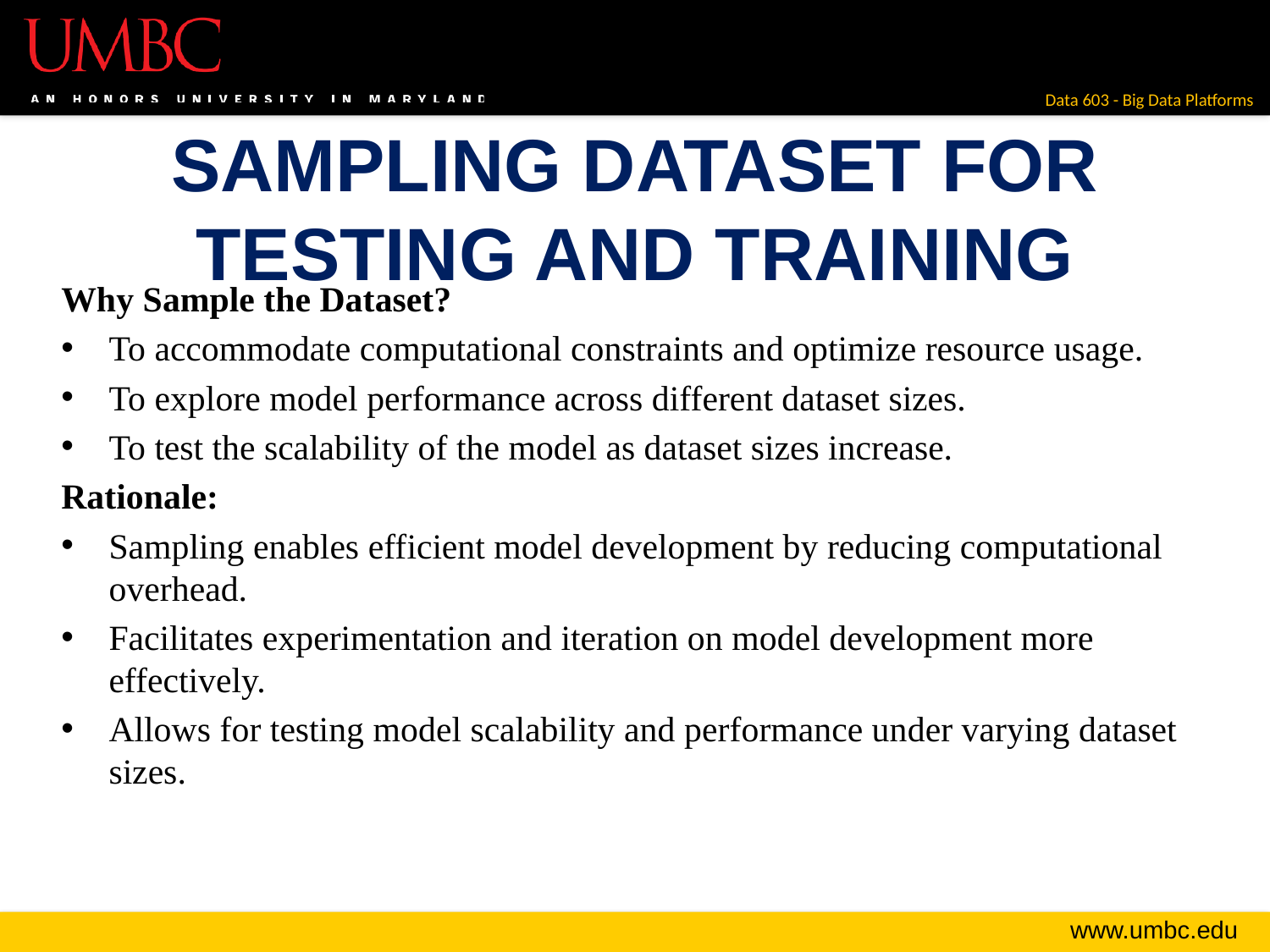

# SAMPLING DATASET FOR TESTING AND TRAINING
Why Sample the Dataset?
To accommodate computational constraints and optimize resource usage.
To explore model performance across different dataset sizes.
To test the scalability of the model as dataset sizes increase.
Rationale:
Sampling enables efficient model development by reducing computational overhead.
Facilitates experimentation and iteration on model development more effectively.
Allows for testing model scalability and performance under varying dataset sizes.